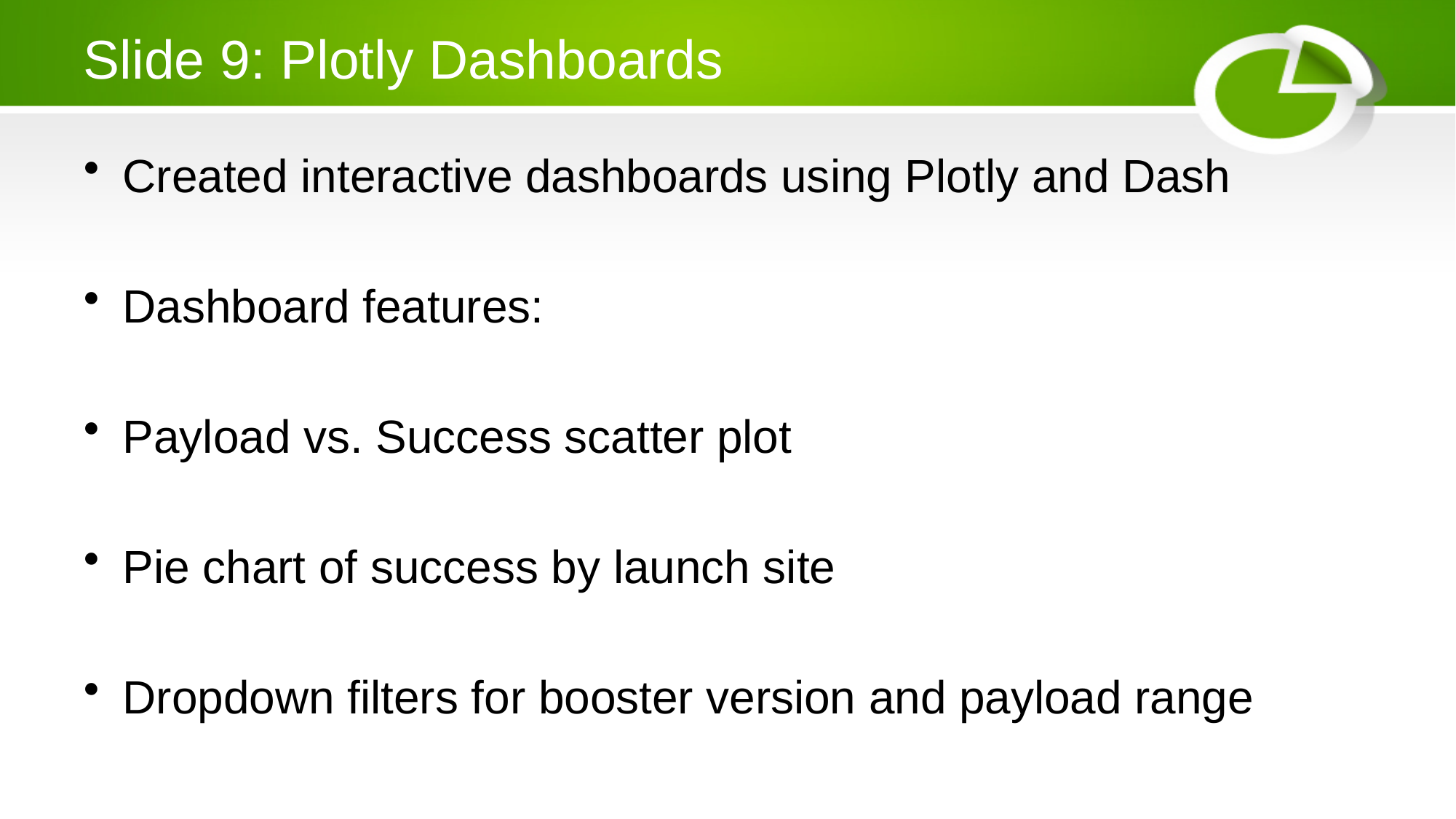

# Slide 9: Plotly Dashboards
Created interactive dashboards using Plotly and Dash

Dashboard features:

Payload vs. Success scatter plot

Pie chart of success by launch site

Dropdown filters for booster version and payload range